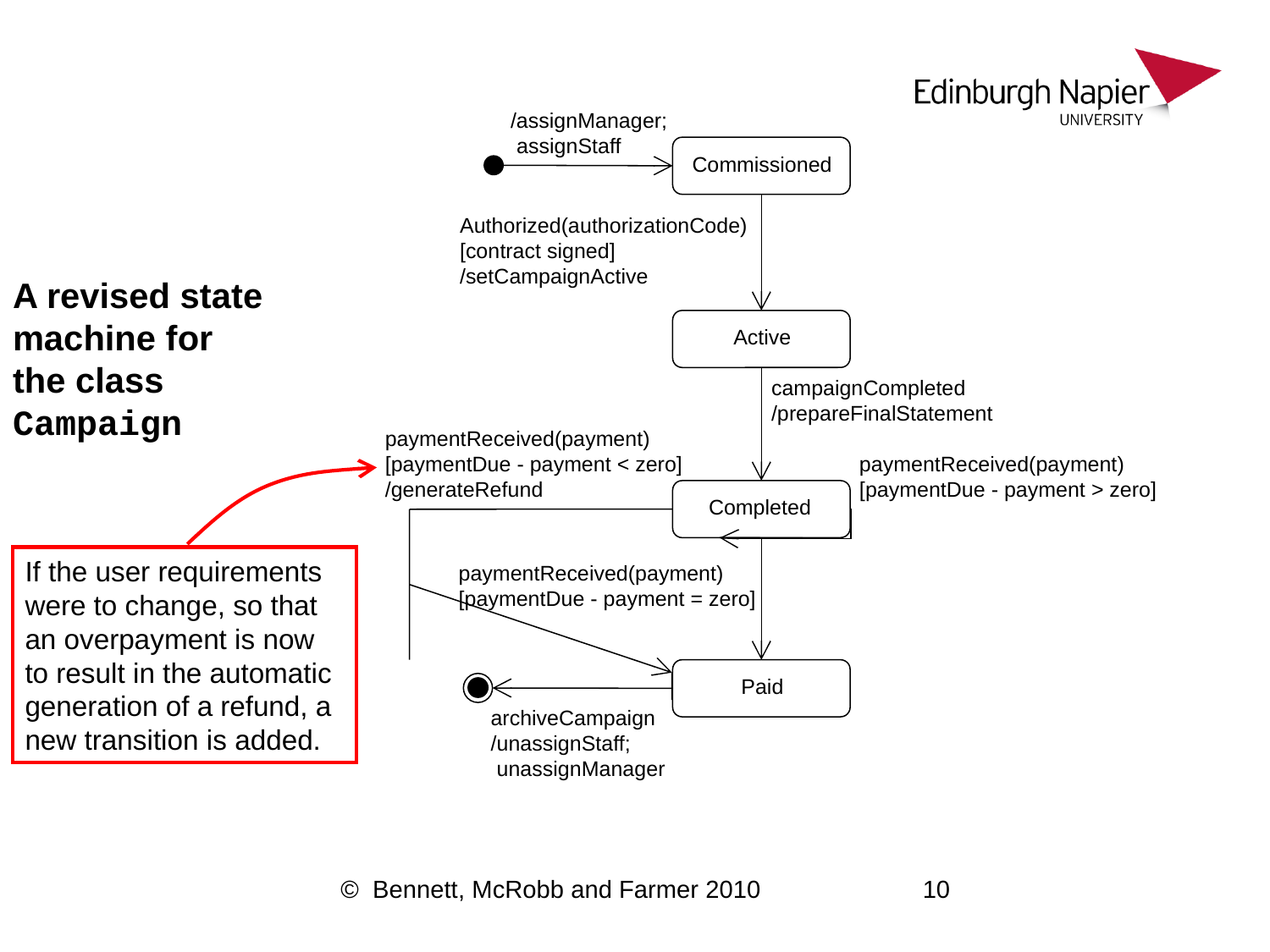

/assignManager;
 assignStaff

Commissioned

Authorized(authorizationCode)
[contract signed]
/setCampaignActive

Active
campaignCompleted
/prepareFinalStatement
paymentReceived(payment)
[paymentDue - payment < zero]
/generateRefund
paymentReceived(payment)
[paymentDue - payment > zero]

Completed

paymentReceived(payment)
[paymentDue - payment = zero]

Paid

archiveCampaign
/unassignStaff;
 unassignManager
# A revised state machine for the class Campaign

If the user requirements were to change, so that an overpayment is now to result in the automatic generation of a refund, a new transition is added.
©  Bennett, McRobb and Farmer 2010
10